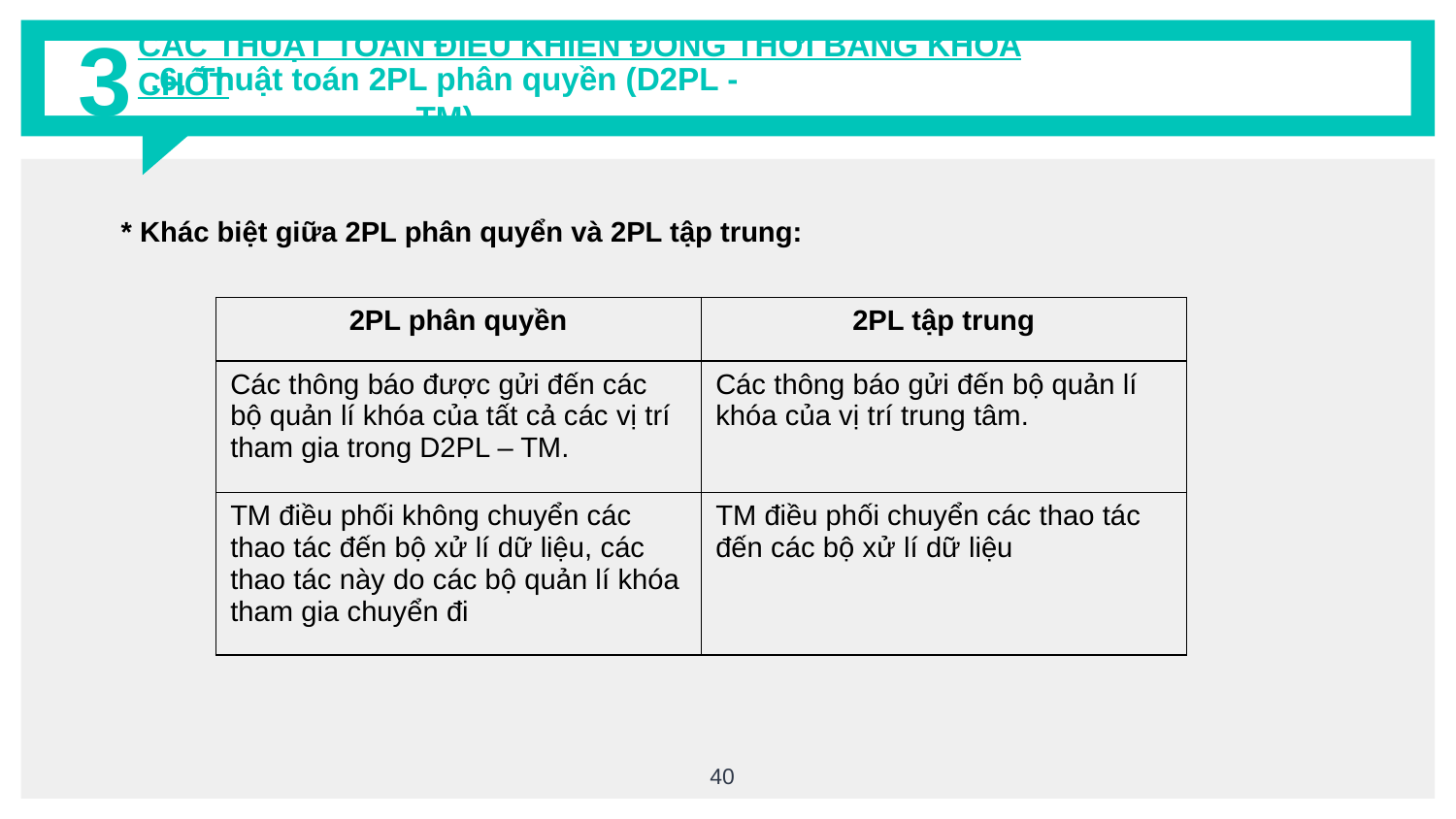

# CÁC THUẬT TOÁN ĐIỀU KHIỂN ĐỒNG THỜI BẰNG KHÓA CHỐT
3
.6, Thuật toán 2PL phân quyền (D2PL - TM)
 * Khác biệt giữa 2PL phân quyển và 2PL tập trung:

| 2PL phân quyền | 2PL tập trung |
| --- | --- |
| Các thông báo được gửi đến các bộ quản lí khóa của tất cả các vị trí tham gia trong D2PL – TM. | Các thông báo gửi đến bộ quản lí khóa của vị trí trung tâm. |
| TM điều phối không chuyển các thao tác đến bộ xử lí dữ liệu, các thao tác này do các bộ quản lí khóa tham gia chuyển đi | TM điều phối chuyển các thao tác đến các bộ xử lí dữ liệu |
40